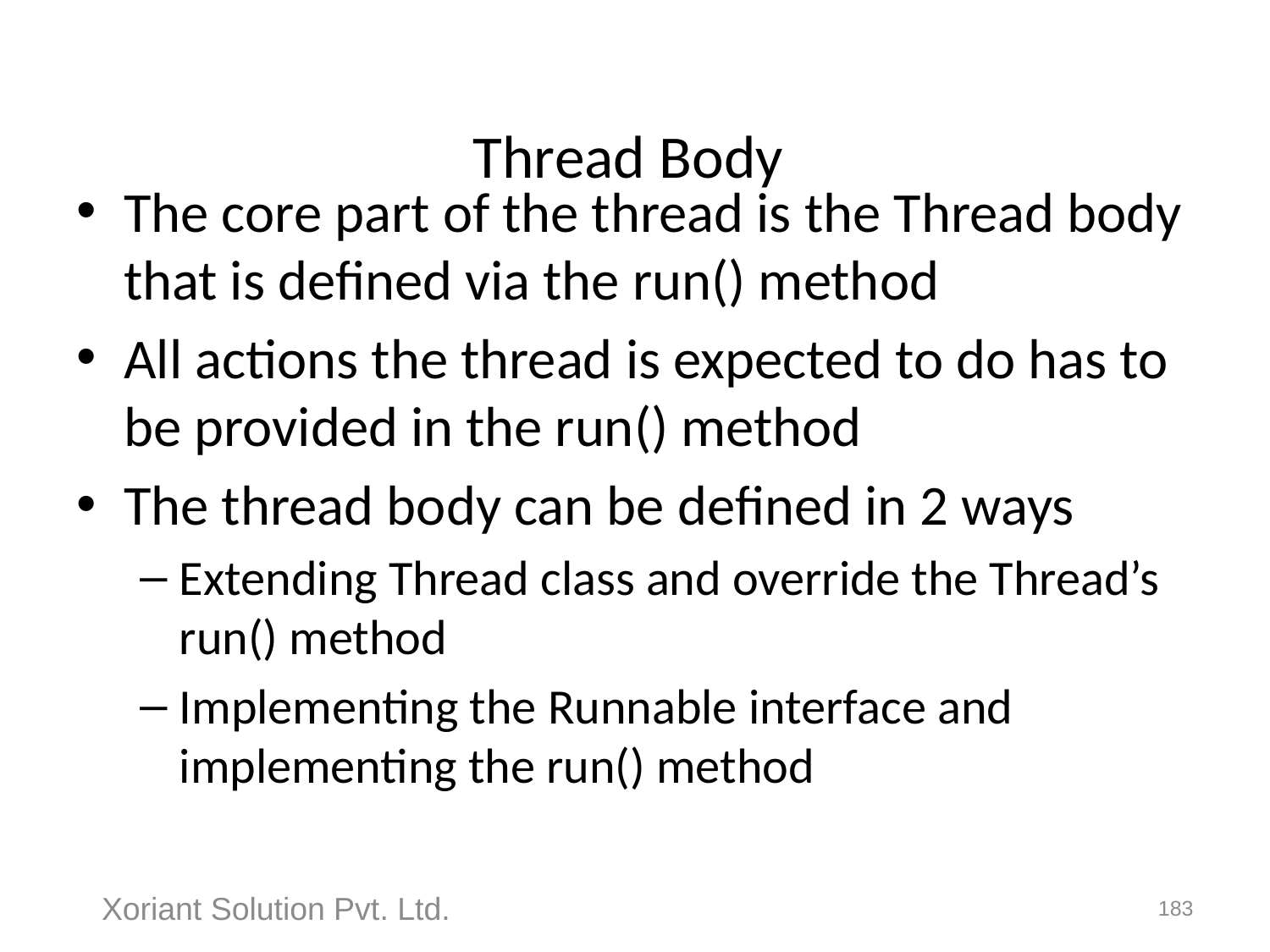

# Thread Body
The core part of the thread is the Thread body that is defined via the run() method
All actions the thread is expected to do has to be provided in the run() method
The thread body can be defined in 2 ways
Extending Thread class and override the Thread’s run() method
Implementing the Runnable interface and implementing the run() method

Xoriant Solution Pvt. Ltd.
183